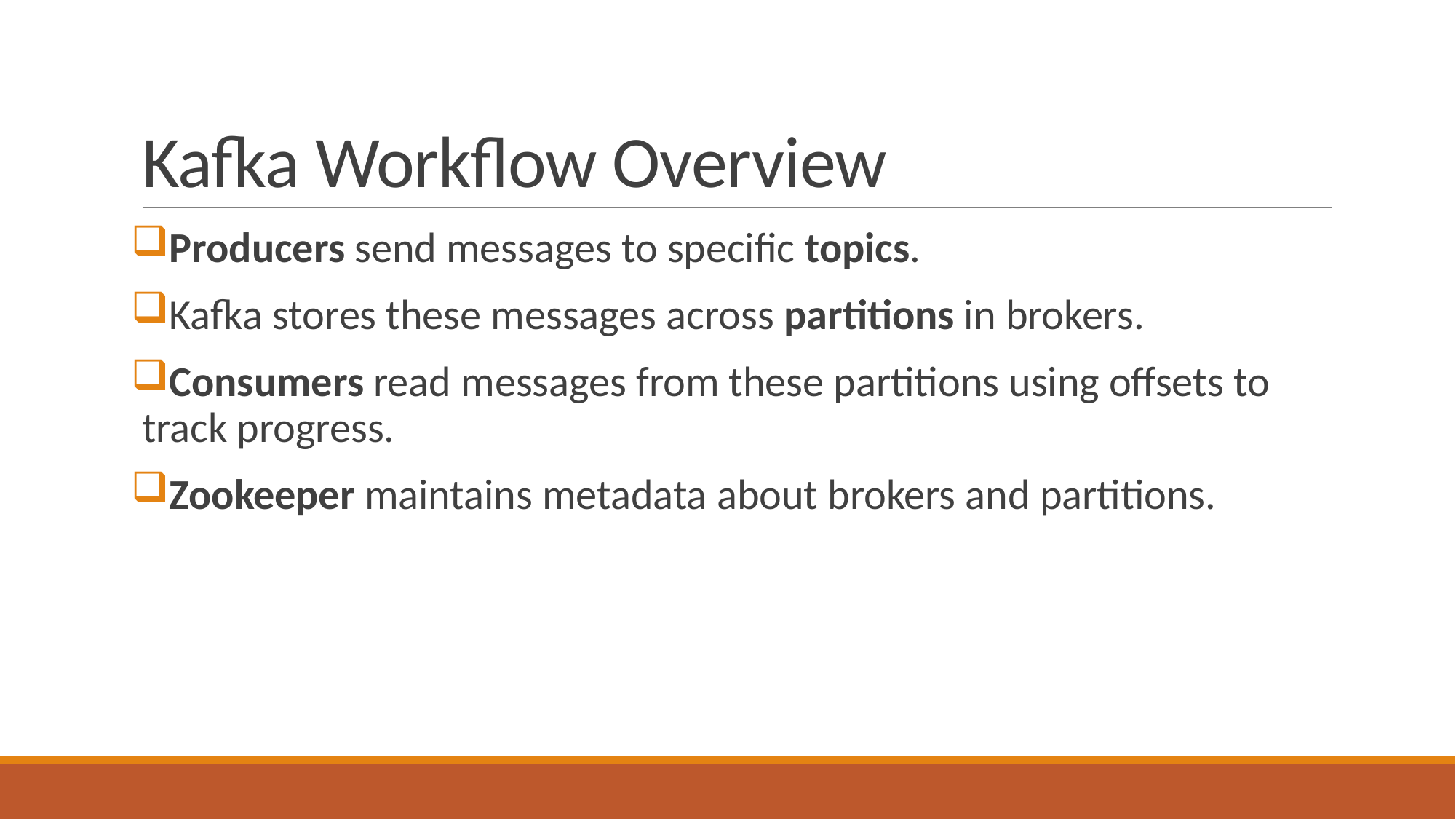

# Kafka Workflow Overview
Producers send messages to specific topics.
Kafka stores these messages across partitions in brokers.
Consumers read messages from these partitions using offsets to track progress.
Zookeeper maintains metadata about brokers and partitions.